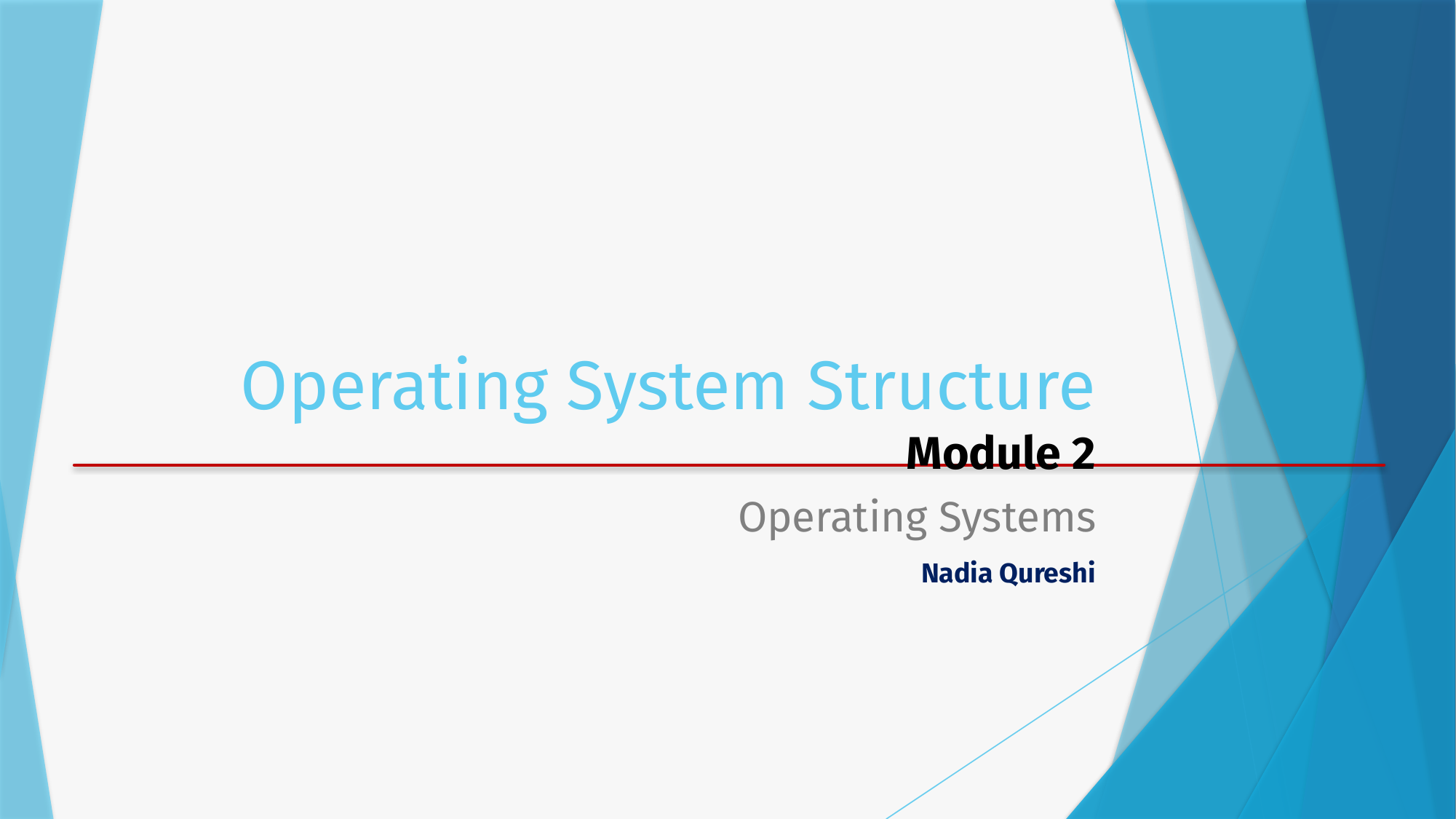

# Operating System Structure Module 2
Operating Systems
Nadia Qureshi